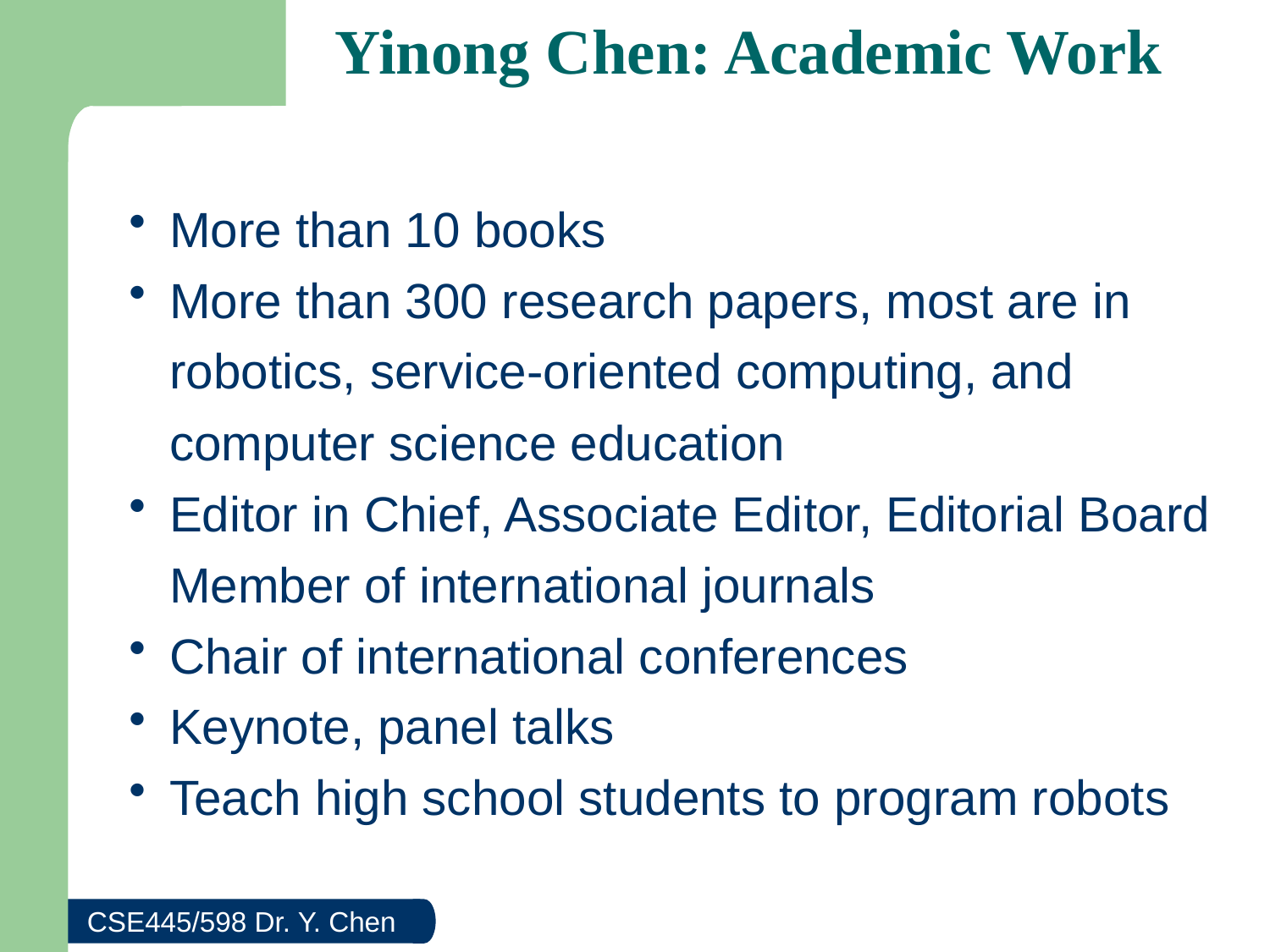

Yinong Chen: Academic Work
More than 10 books
More than 300 research papers, most are in robotics, service-oriented computing, and computer science education
Editor in Chief, Associate Editor, Editorial Board Member of international journals
Chair of international conferences
Keynote, panel talks
Teach high school students to program robots